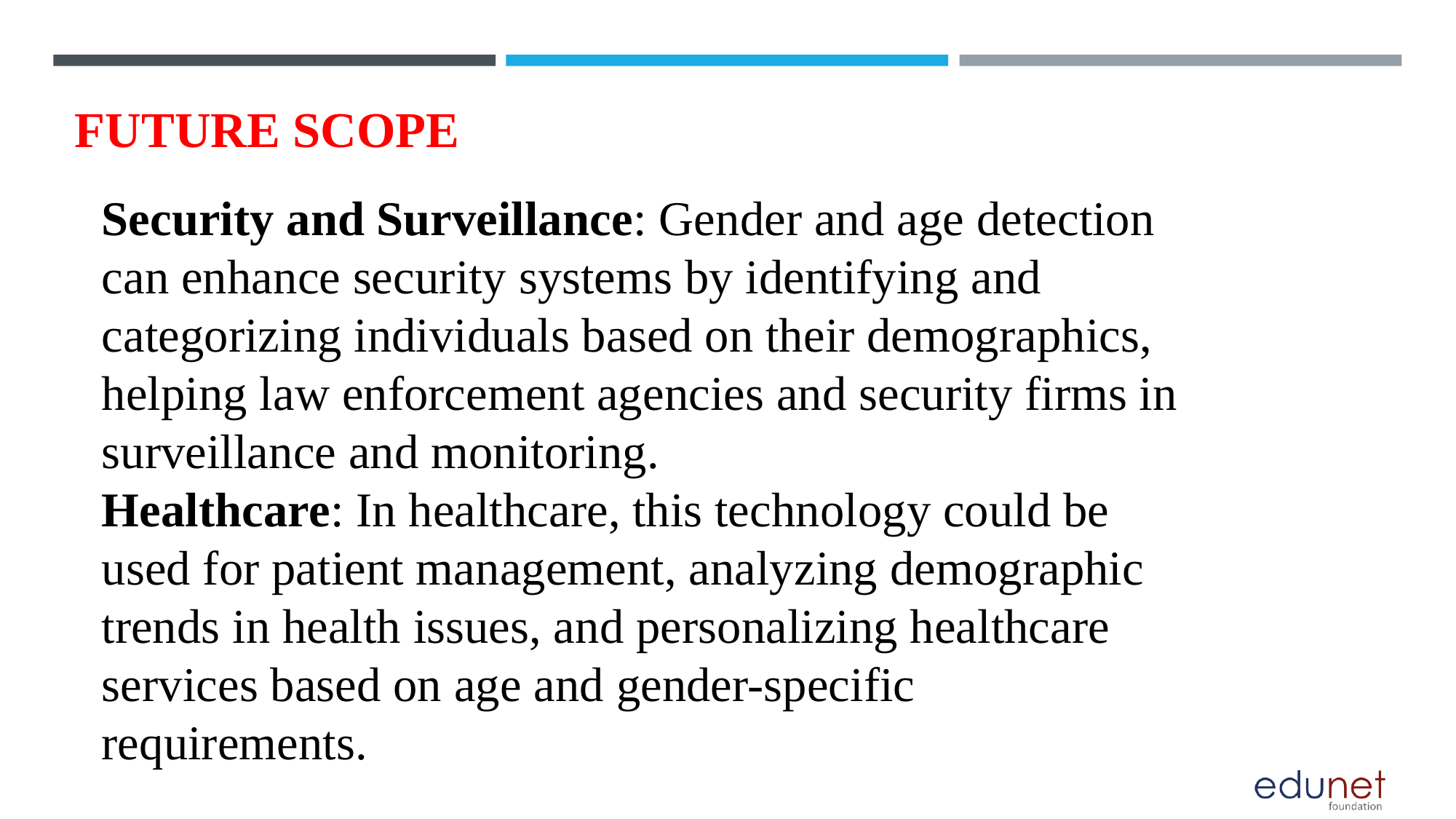

# FUTURE SCOPE
Security and Surveillance: Gender and age detection can enhance security systems by identifying and categorizing individuals based on their demographics, helping law enforcement agencies and security firms in surveillance and monitoring.
Healthcare: In healthcare, this technology could be used for patient management, analyzing demographic trends in health issues, and personalizing healthcare services based on age and gender-specific requirements.